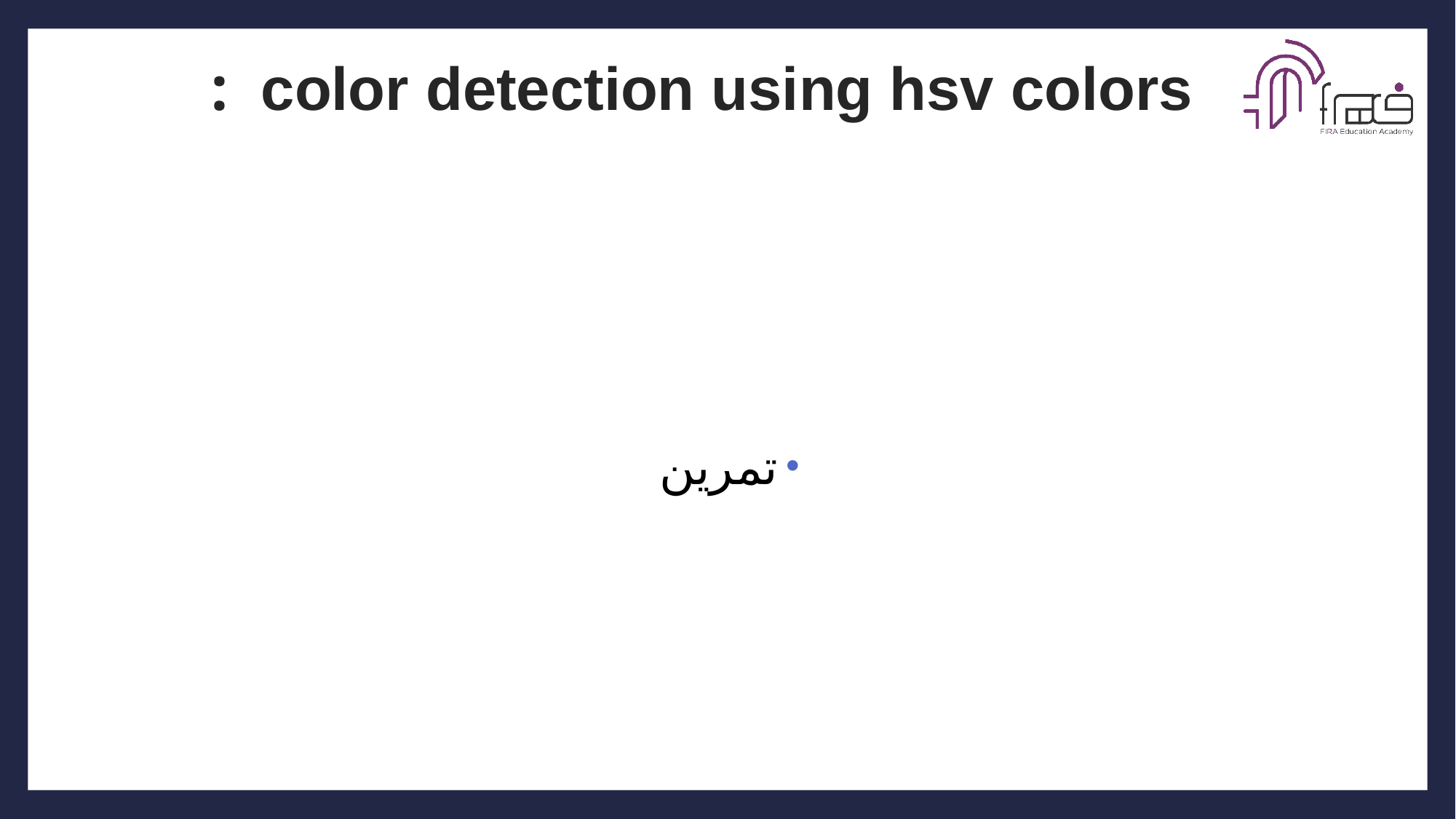

# color detection using hsv colors  :
تمرین